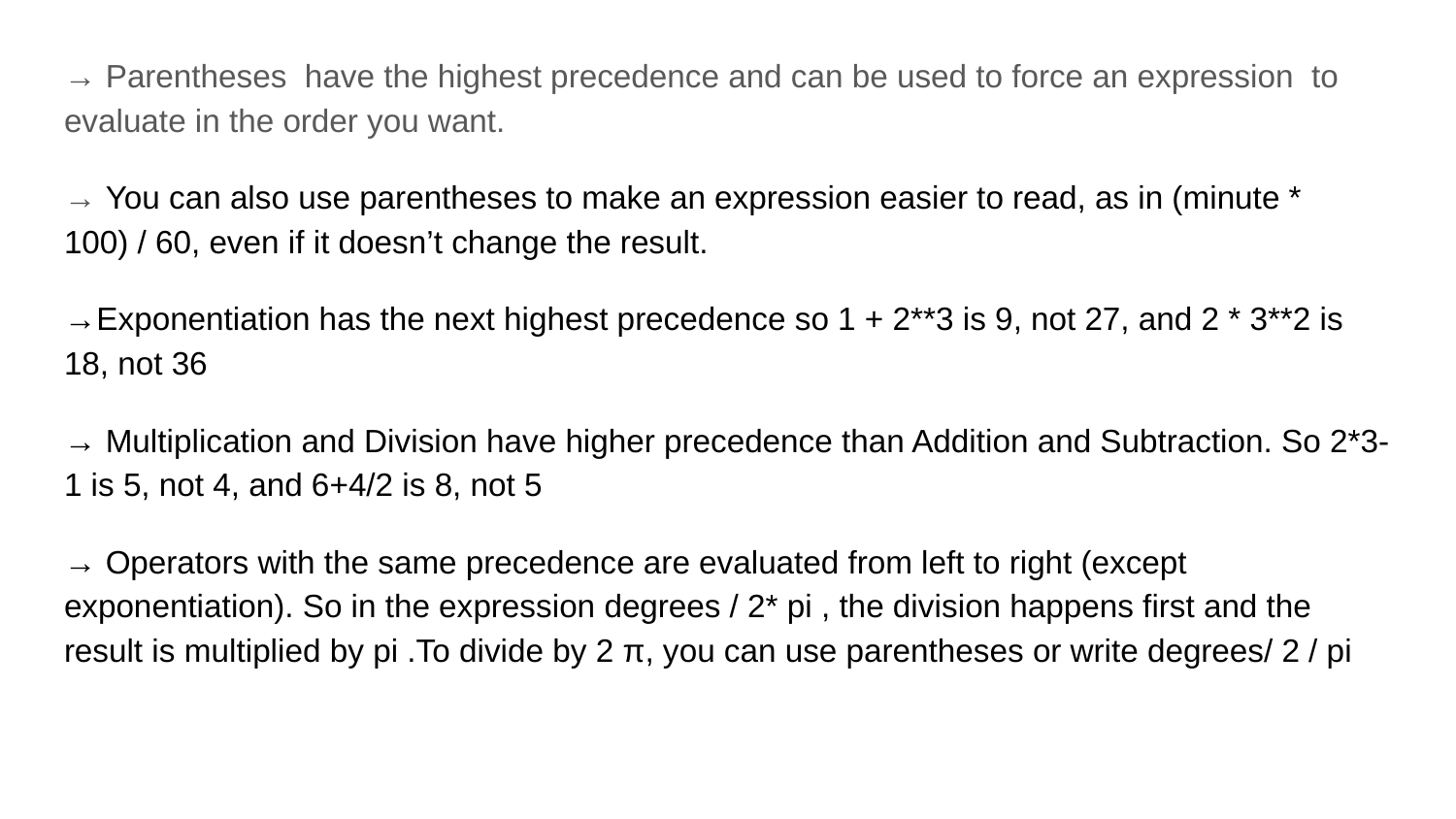

→ Parentheses  have the highest precedence and can be used to force an expression  to evaluate in the order you want.
→ You can also use parentheses to make an expression easier to read, as in (minute * 100) / 60, even if it doesn’t change the result.
→Exponentiation has the next highest precedence so 1 + 2**3 is 9, not 27, and 2 * 3**2 is 18, not 36
→ Multiplication and Division have higher precedence than Addition and Subtraction. So 2*3-1 is 5, not 4, and 6+4/2 is 8, not 5
→ Operators with the same precedence are evaluated from left to right (except exponentiation). So in the expression degrees / 2* pi , the division happens first and the result is multiplied by pi .To divide by 2 π, you can use parentheses or write degrees/ 2 / pi